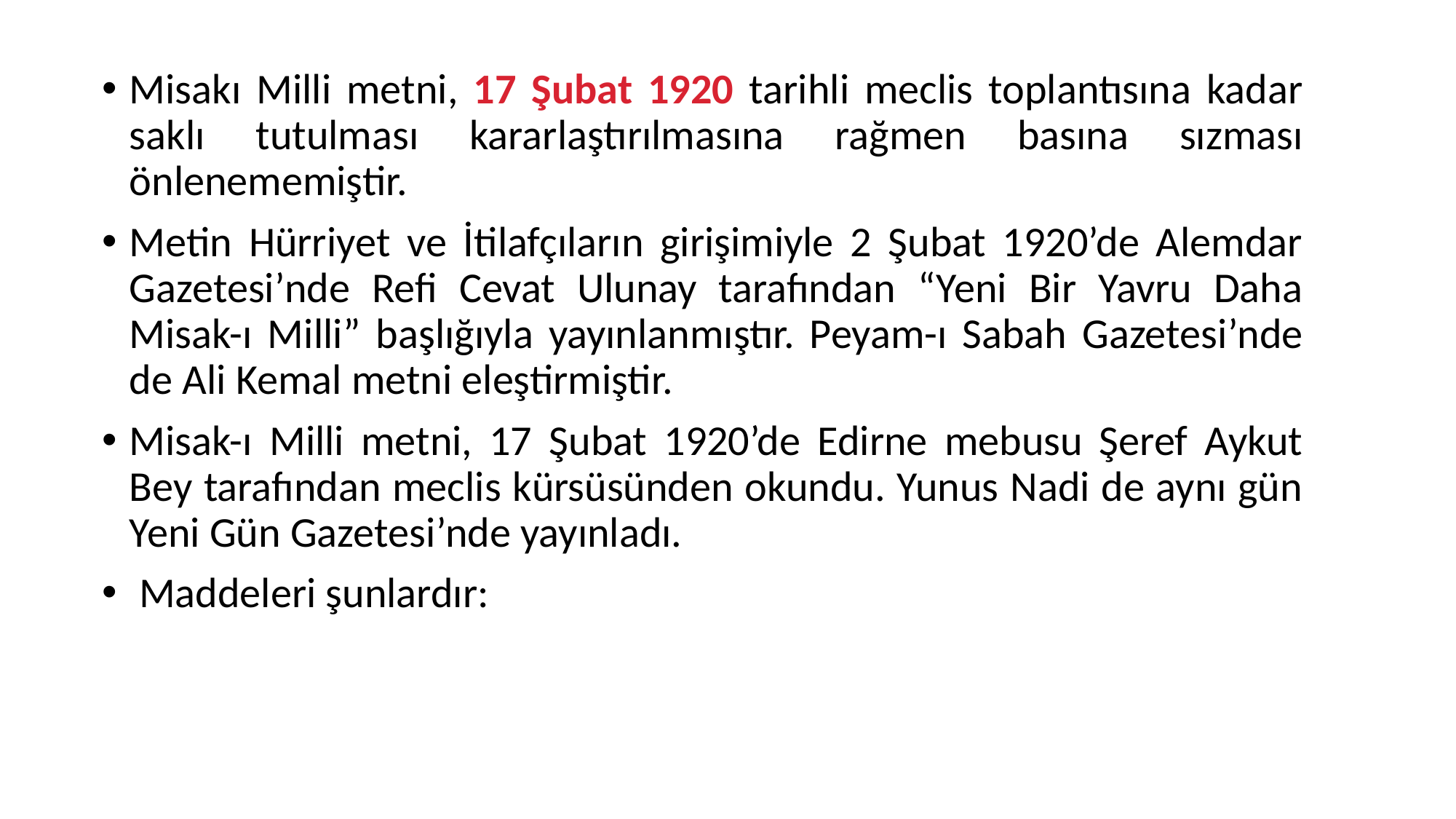

Misakı Milli metni, 17 Şubat 1920 tarihli meclis toplantısına kadar saklı tutulması kararlaştırılmasına rağmen basına sızması önlenememiştir.
Metin Hürriyet ve İtilafçıların girişimiyle 2 Şubat 1920’de Alemdar Gazetesi’nde Refi Cevat Ulunay tarafından “Yeni Bir Yavru Daha Misak-ı Milli” başlığıyla yayınlanmıştır. Peyam-ı Sabah Gazetesi’nde de Ali Kemal metni eleştirmiştir.
Misak-ı Milli metni, 17 Şubat 1920’de Edirne mebusu Şeref Aykut Bey tarafından meclis kürsüsünden okundu. Yunus Nadi de aynı gün Yeni Gün Gazetesi’nde yayınladı.
 Maddeleri şunlardır: